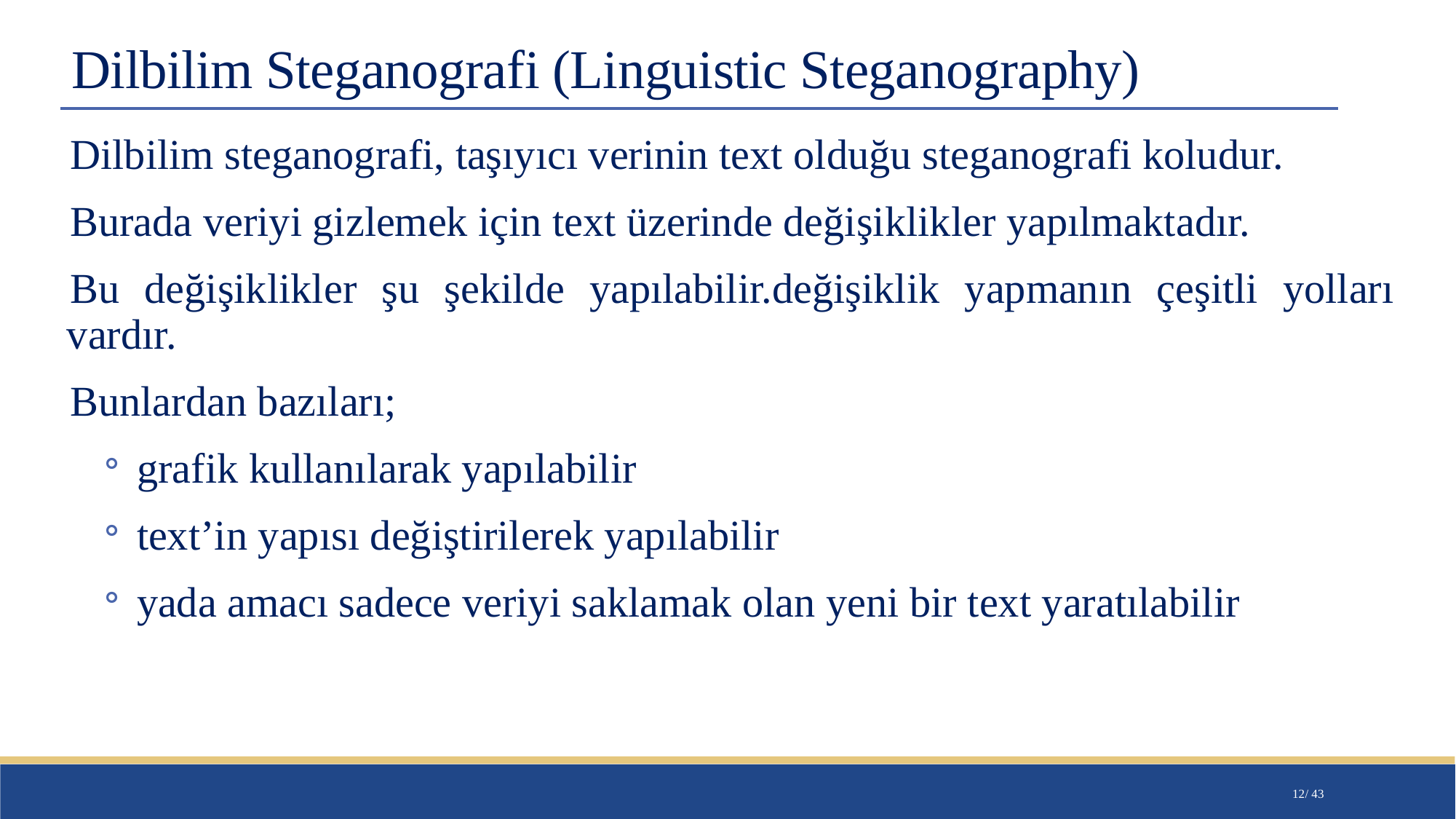

# Dilbilim Steganografi (Linguistic Steganography)
Dilbilim steganografi, taşıyıcı verinin text olduğu steganografi koludur.
Burada veriyi gizlemek için text üzerinde değişiklikler yapılmaktadır.
Bu değişiklikler şu şekilde yapılabilir.değişiklik yapmanın çeşitli yolları vardır.
Bunlardan bazıları;
grafik kullanılarak yapılabilir
text’in yapısı değiştirilerek yapılabilir
yada amacı sadece veriyi saklamak olan yeni bir text yaratılabilir

12/ 43